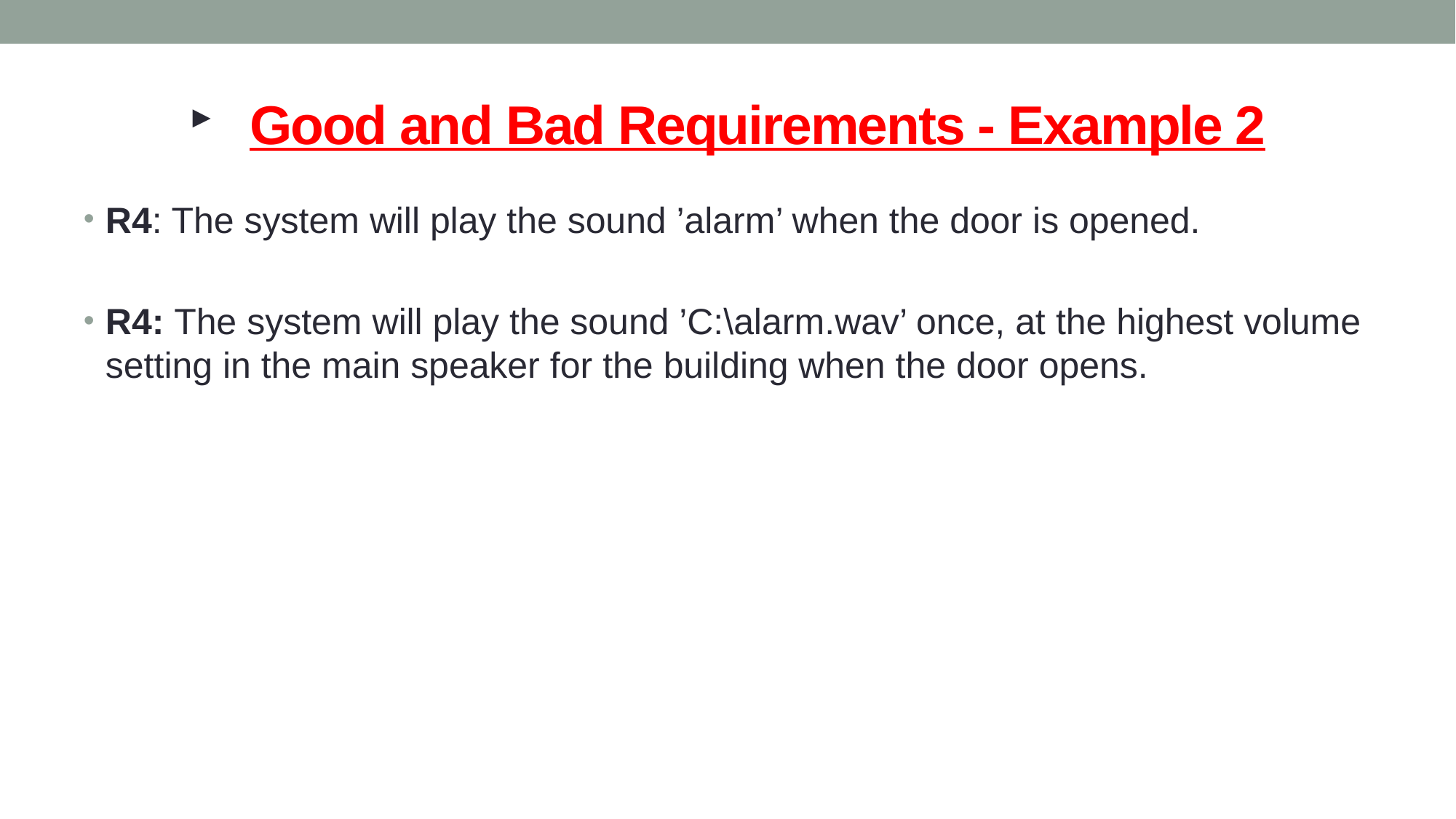

# Good and Bad Requirements - Example 2
R4: The system will play the sound ’alarm’ when the door is opened.

R4: The system will play the sound ’C:\alarm.wav’ once, at the highest volume setting in the main speaker for the building when the door opens.